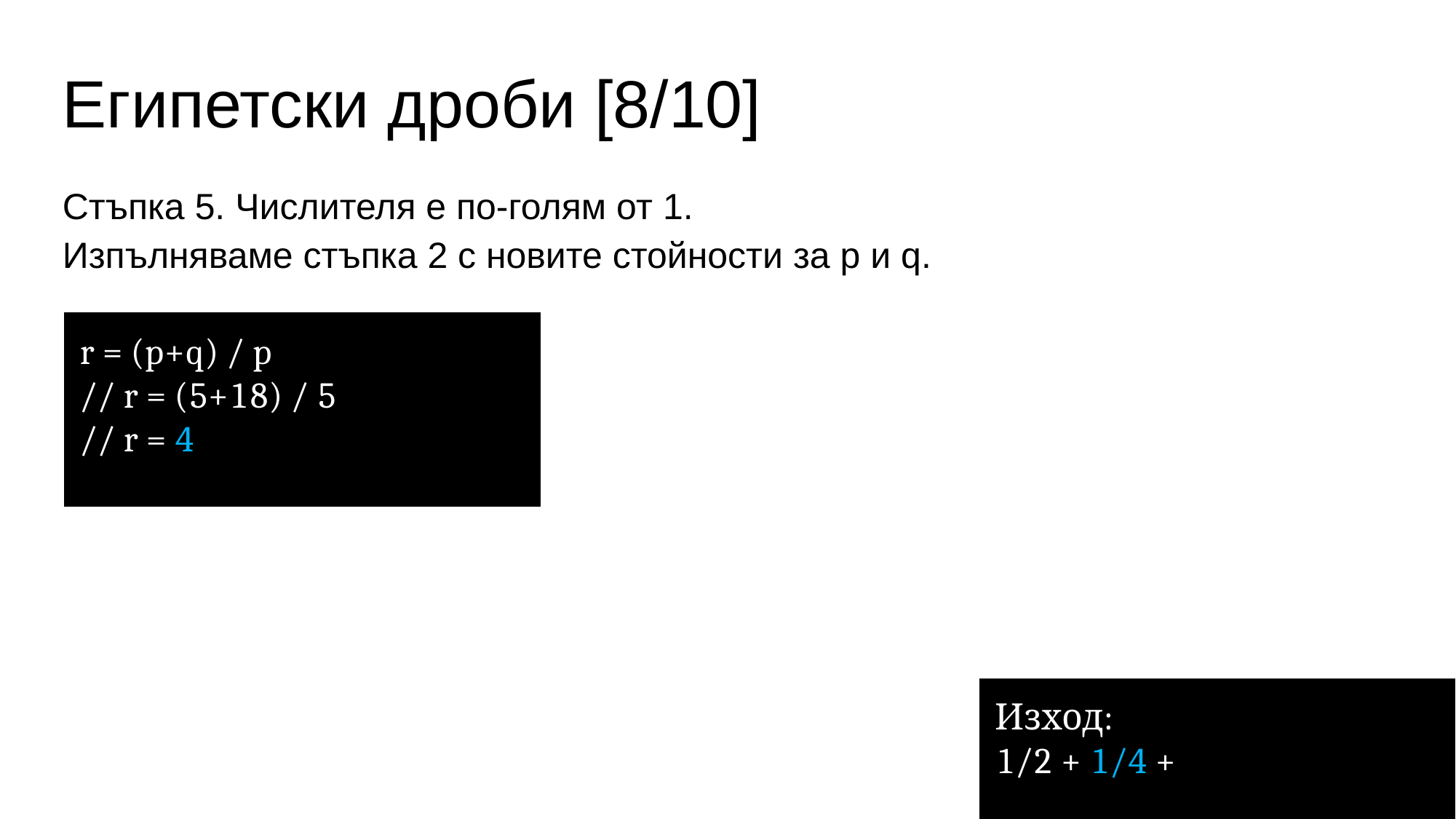

# Египетски дроби [8/10]
Стъпка 5. Числителя е по-голям от 1.
Изпълняваме стъпка 2 с новите стойности за p и q.

r = (p+q) / p
// r = (5+18) / 5
// r = 4

Изход:
1/2 + 1/4 +